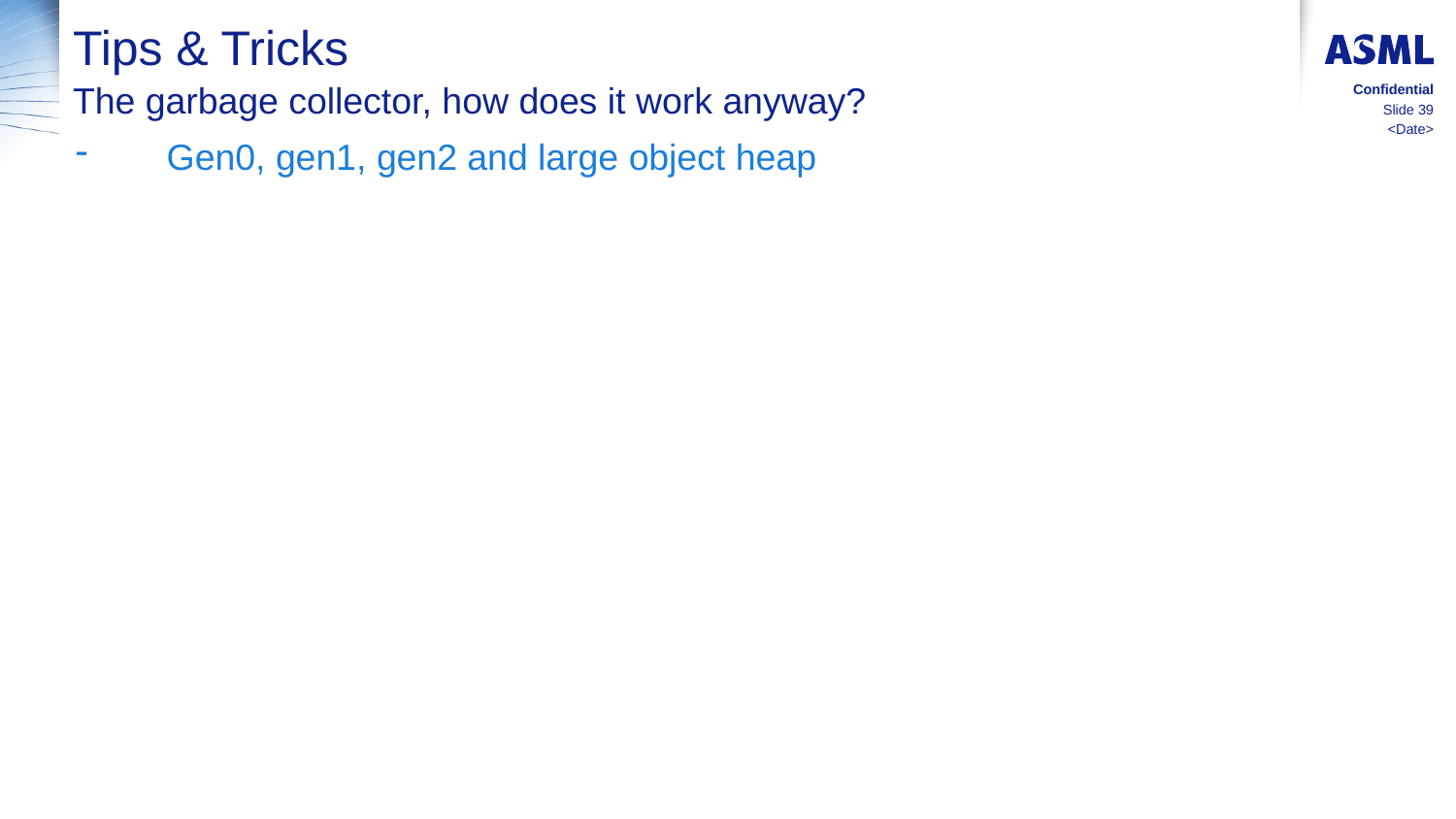

# Tips & Tricks
The garbage collector, how does it work anyway?
Confidential
Slide 39
<Date>
Gen0, gen1, gen2 and large object heap